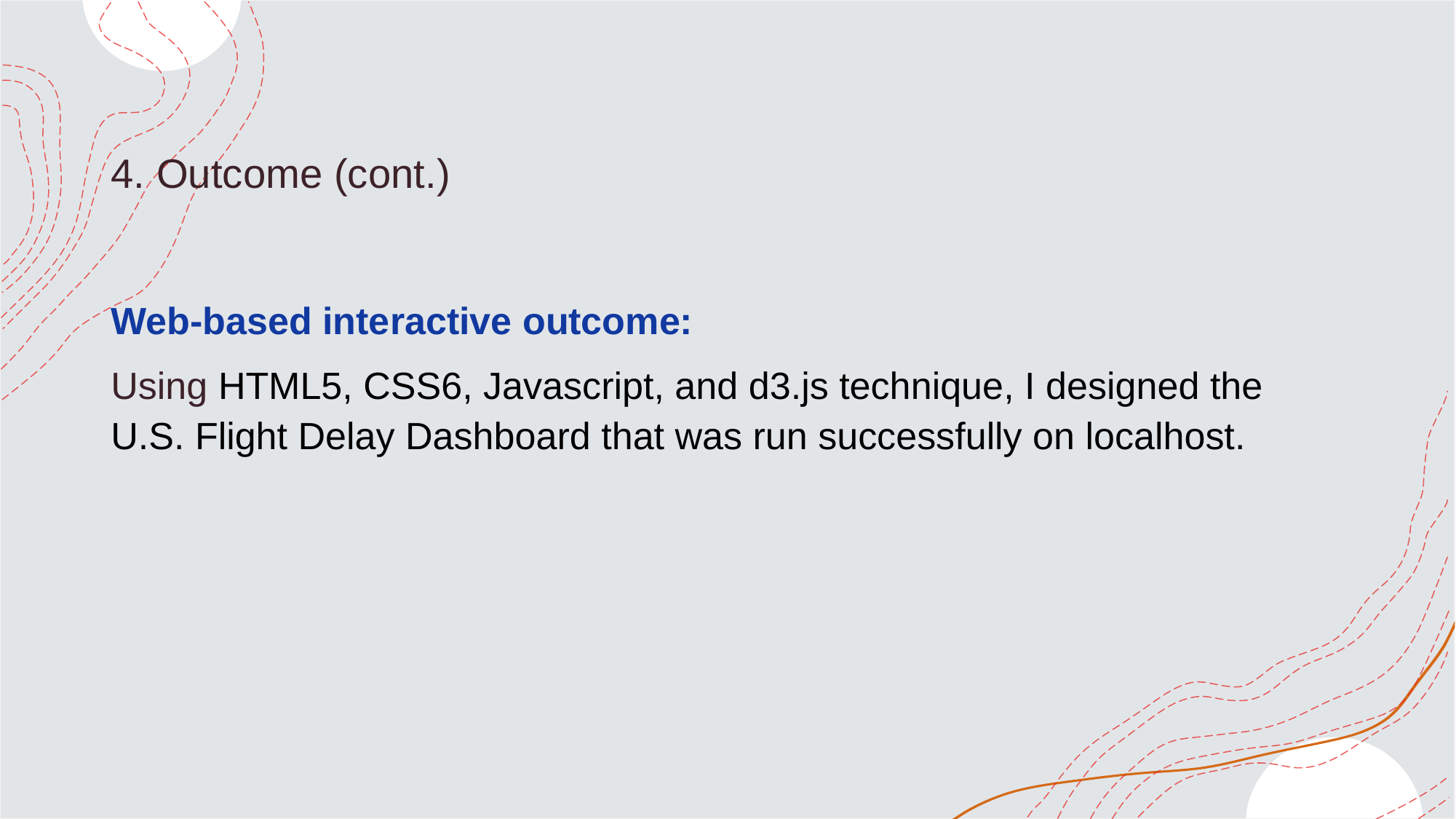

# 4. Outcome (cont.)
Web-based interactive outcome:
Using HTML5, CSS6, Javascript, and d3.js technique, I designed the U.S. Flight Delay Dashboard that was run successfully on localhost.